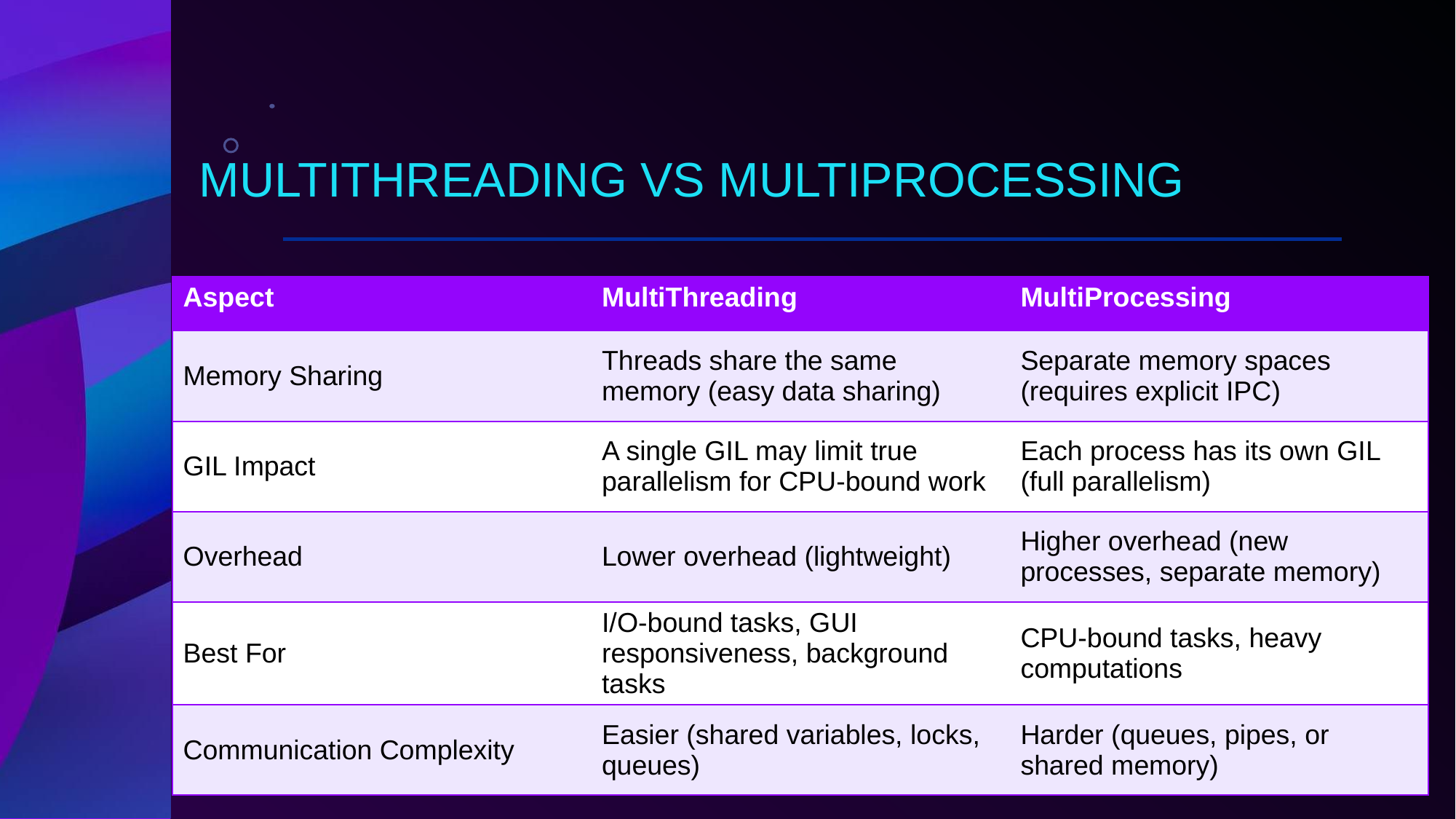

# Multithreading vs multiprocessing
| Aspect | MultiThreading | MultiProcessing |
| --- | --- | --- |
| Memory Sharing | Threads share the same memory (easy data sharing) | Separate memory spaces (requires explicit IPC) |
| GIL Impact | A single GIL may limit true parallelism for CPU-bound work | Each process has its own GIL (full parallelism) |
| Overhead | Lower overhead (lightweight) | Higher overhead (new processes, separate memory) |
| Best For | I/O-bound tasks, GUI responsiveness, background tasks | CPU-bound tasks, heavy computations |
| Communication Complexity | Easier (shared variables, locks, queues) | Harder (queues, pipes, or shared memory) |
6